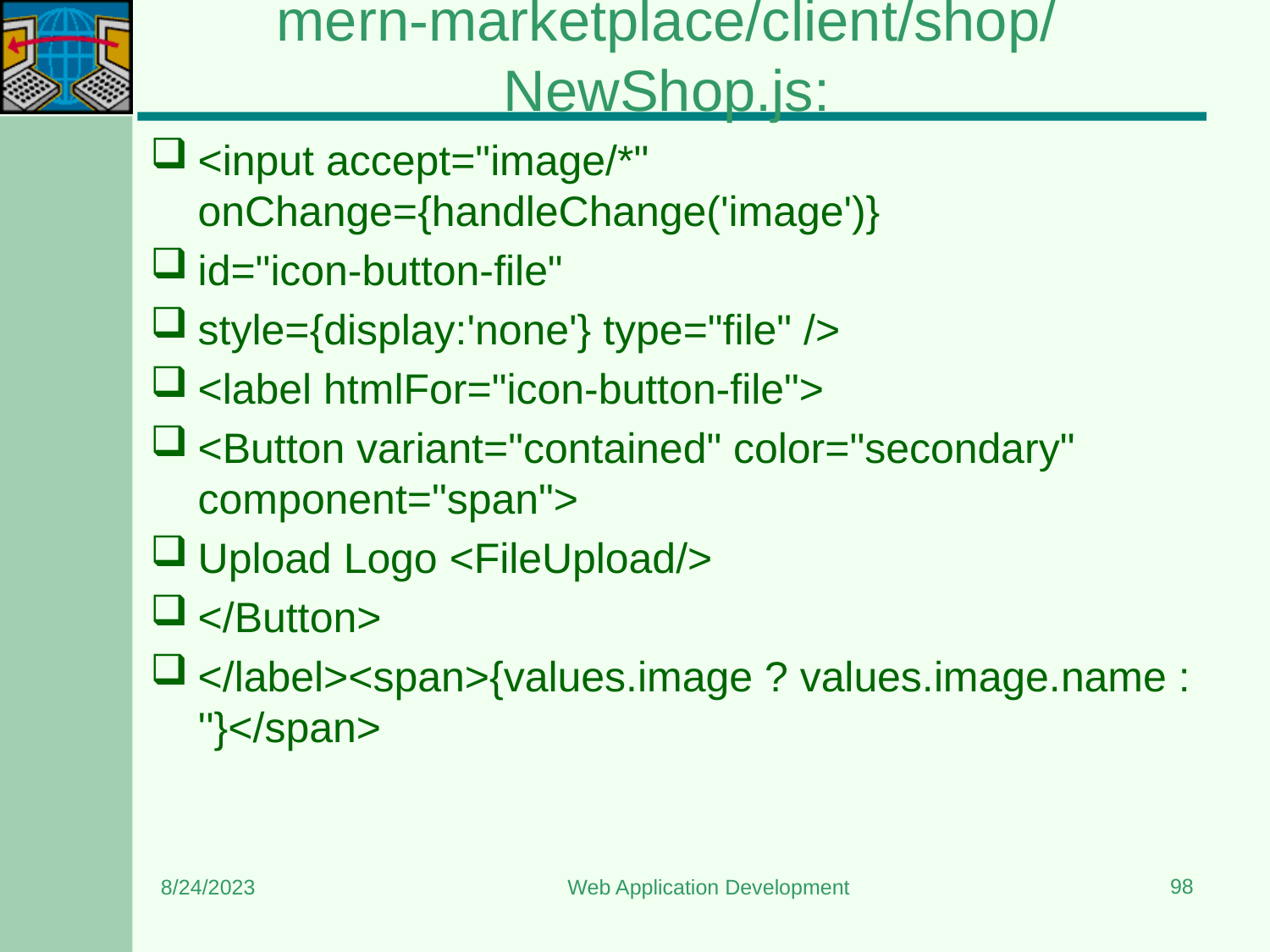

# mern-marketplace/client/shop/NewShop.js:
<input accept="image/*" onChange={handleChange('image')}
id="icon-button-file"
style={display:'none'} type="file" />
<label htmlFor="icon-button-file">
<Button variant="contained" color="secondary" component="span">
Upload Logo <FileUpload/>
</Button>
</label><span>{values.image ? values.image.name : ''}</span>
98
8/24/2023
Web Application Development